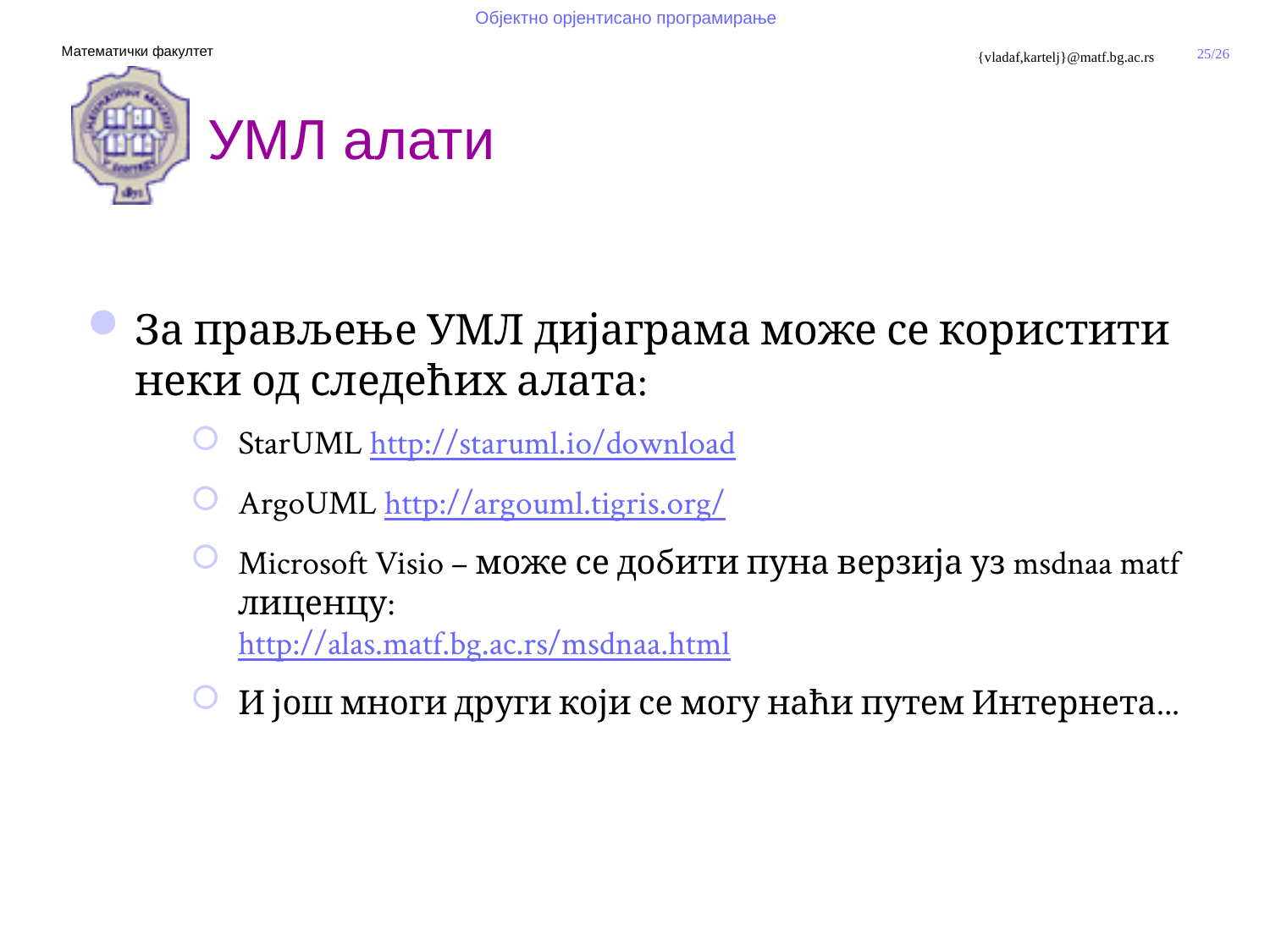

# УМЛ алати
За прављење УМЛ дијаграма може се користити
неки од следећих алата:
StarUML http://staruml.io/download
ArgoUML http://argouml.tigris.org/
Microsoft Visio – може се добити пуна верзија уз msdnaa matf лиценцу:
http://alas.matf.bg.ac.rs/msdnaa.html
И још многи други који се могу наћи путем Интернета...